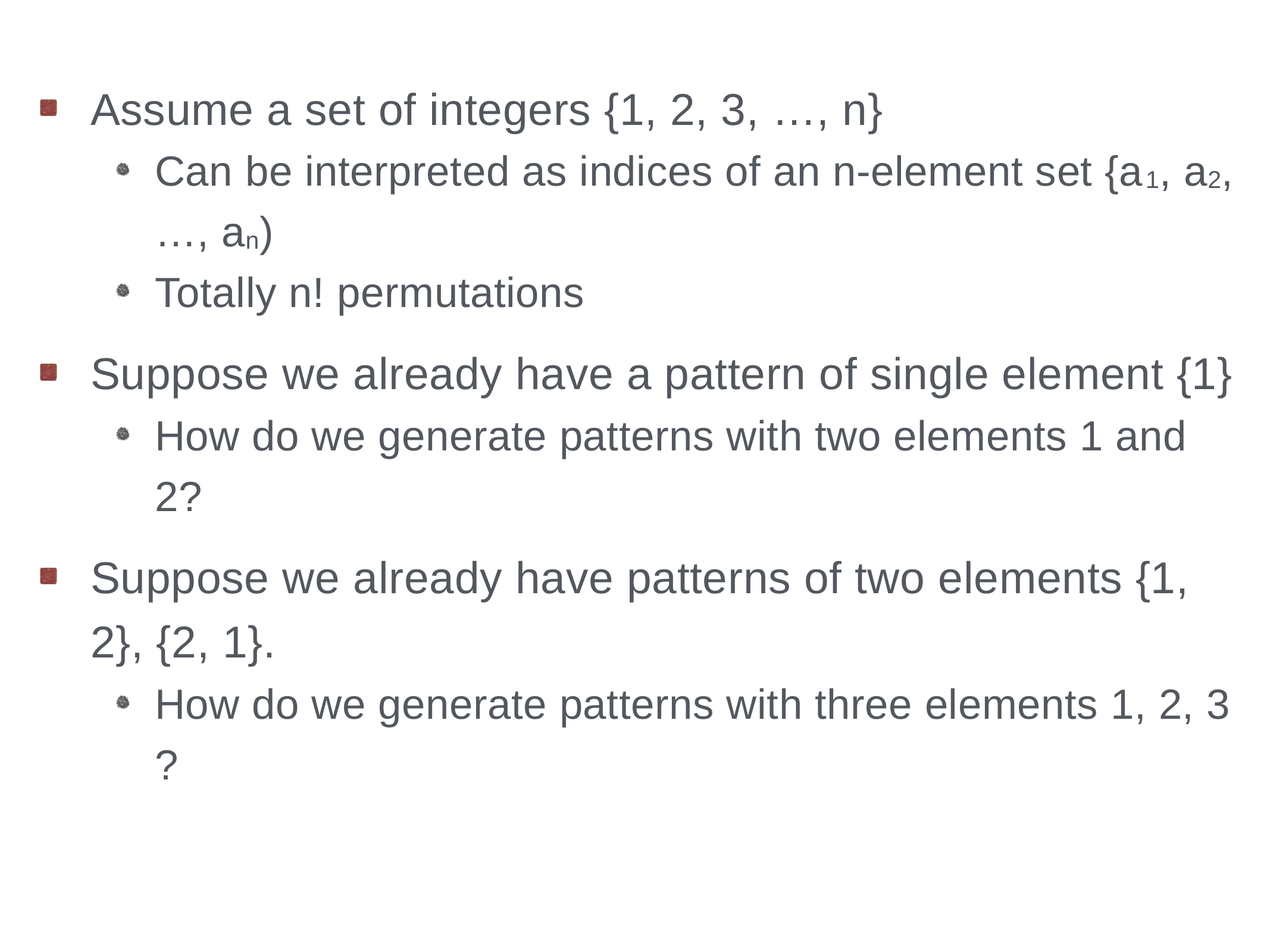

Assume a set of integers {1, 2, 3, …, n}
Can be interpreted as indices of an n-element set {a1, a2, …, an)
Totally n! permutations
Suppose we already have a pattern of single element {1}
How do we generate patterns with two elements 1 and 2?
Suppose we already have patterns of two elements {1, 2}, {2, 1}.
How do we generate patterns with three elements 1, 2, 3 ?
20